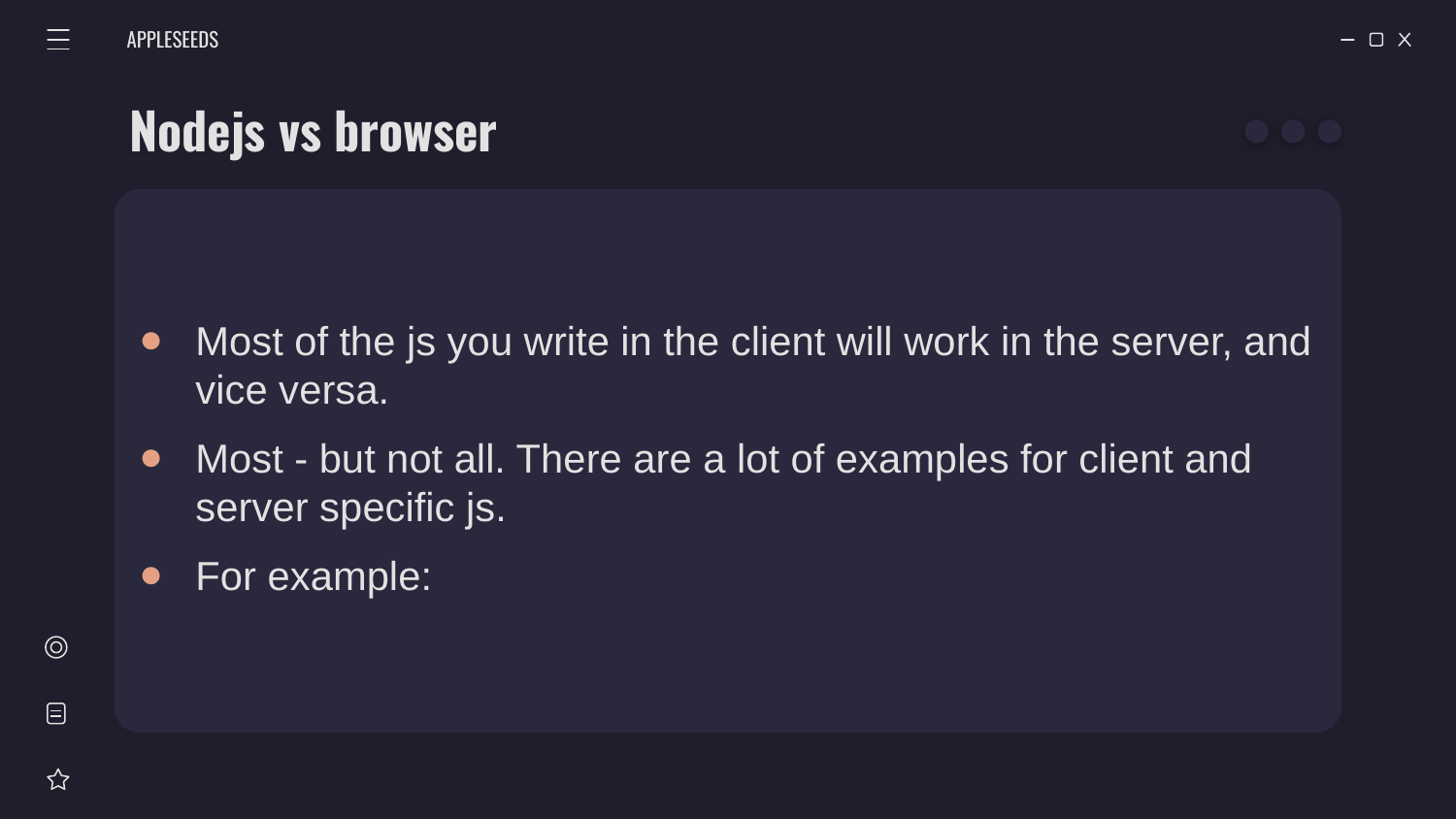

APPLESEEDS

# Nodejs vs browser

Most of the js you write in the client will work in the server, and vice versa.
Most - but not all. There are a lot of examples for client and server specific js.
For example: